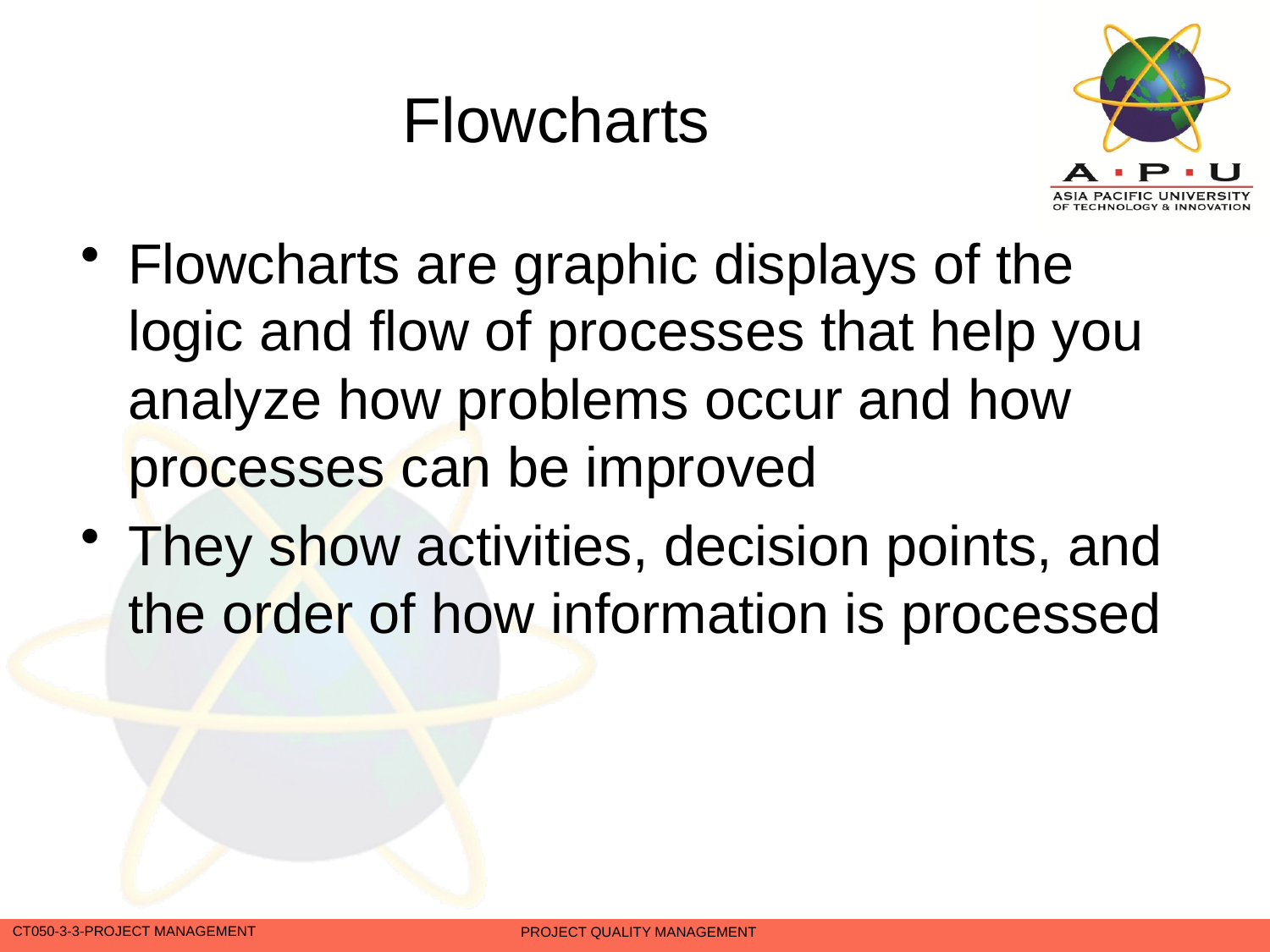

# Flowcharts
Flowcharts are graphic displays of the logic and flow of processes that help you analyze how problems occur and how processes can be improved
They show activities, decision points, and the order of how information is processed